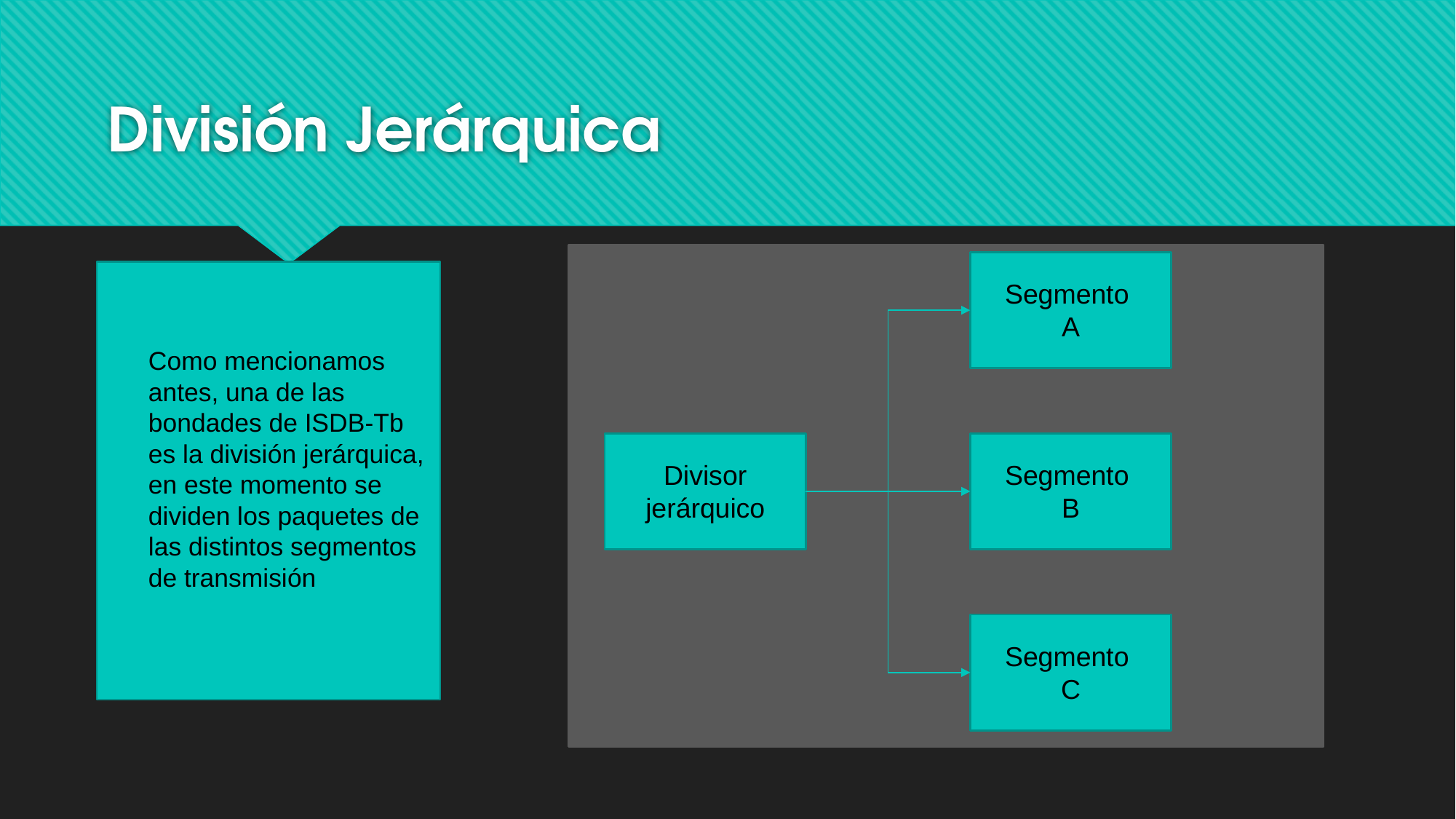

# División Jerárquica

Segmento
A
Como mencionamos antes, una de las bondades de ISDB-Tb es la división jerárquica, en este momento se dividen los paquetes de las distintos segmentos de transmisión

Divisor jerárquico
Segmento
B

Segmento
C